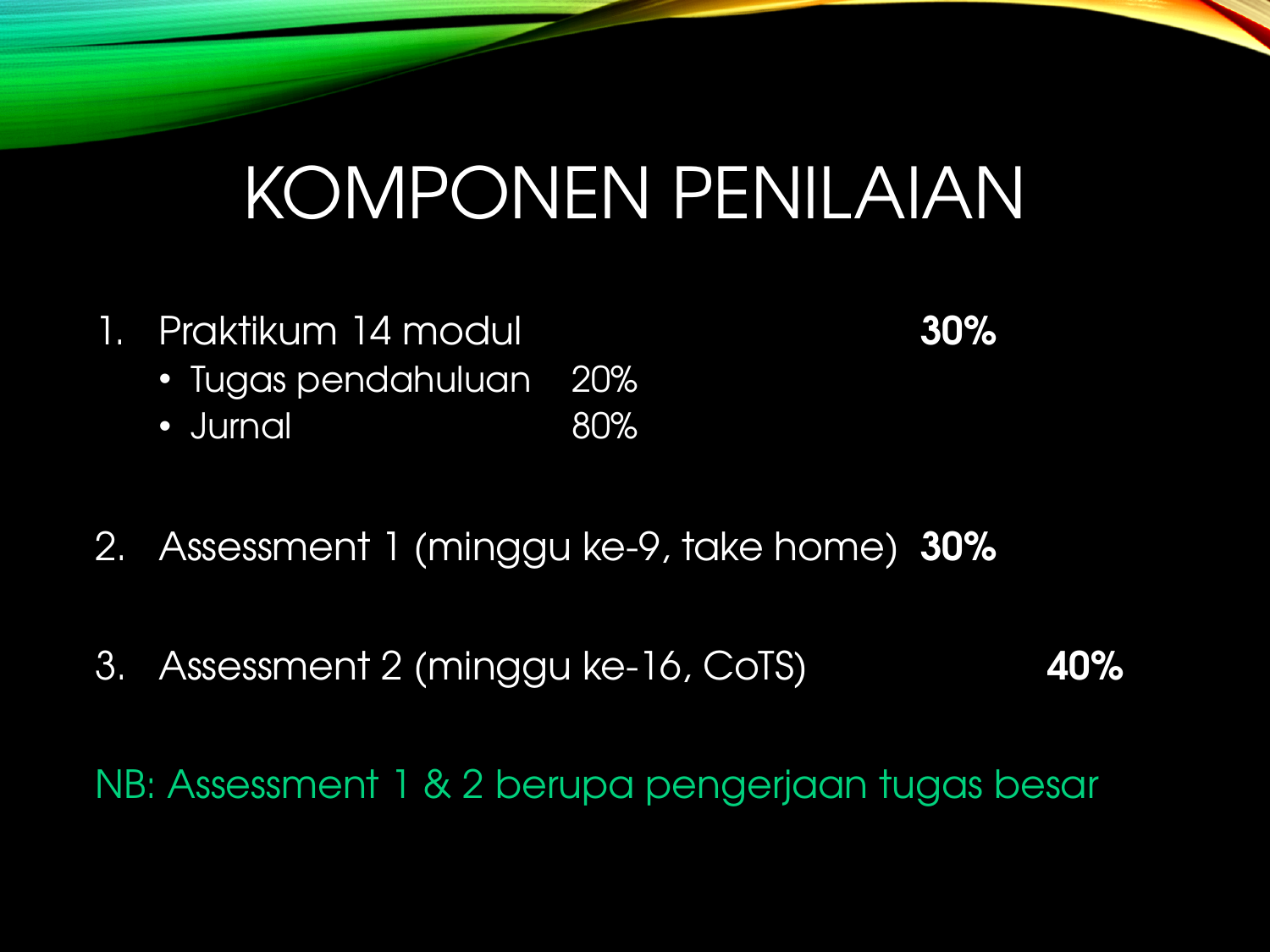

# Komponen penilaian
Praktikum 14 modul				30%
Tugas pendahuluan	20%
Jurnal			80%

Assessment 1 (minggu ke-9, take home) 	30%

Assessment 2 (minggu ke-16, CoTS)		40%

NB: Assessment 1 & 2 berupa pengerjaan tugas besar